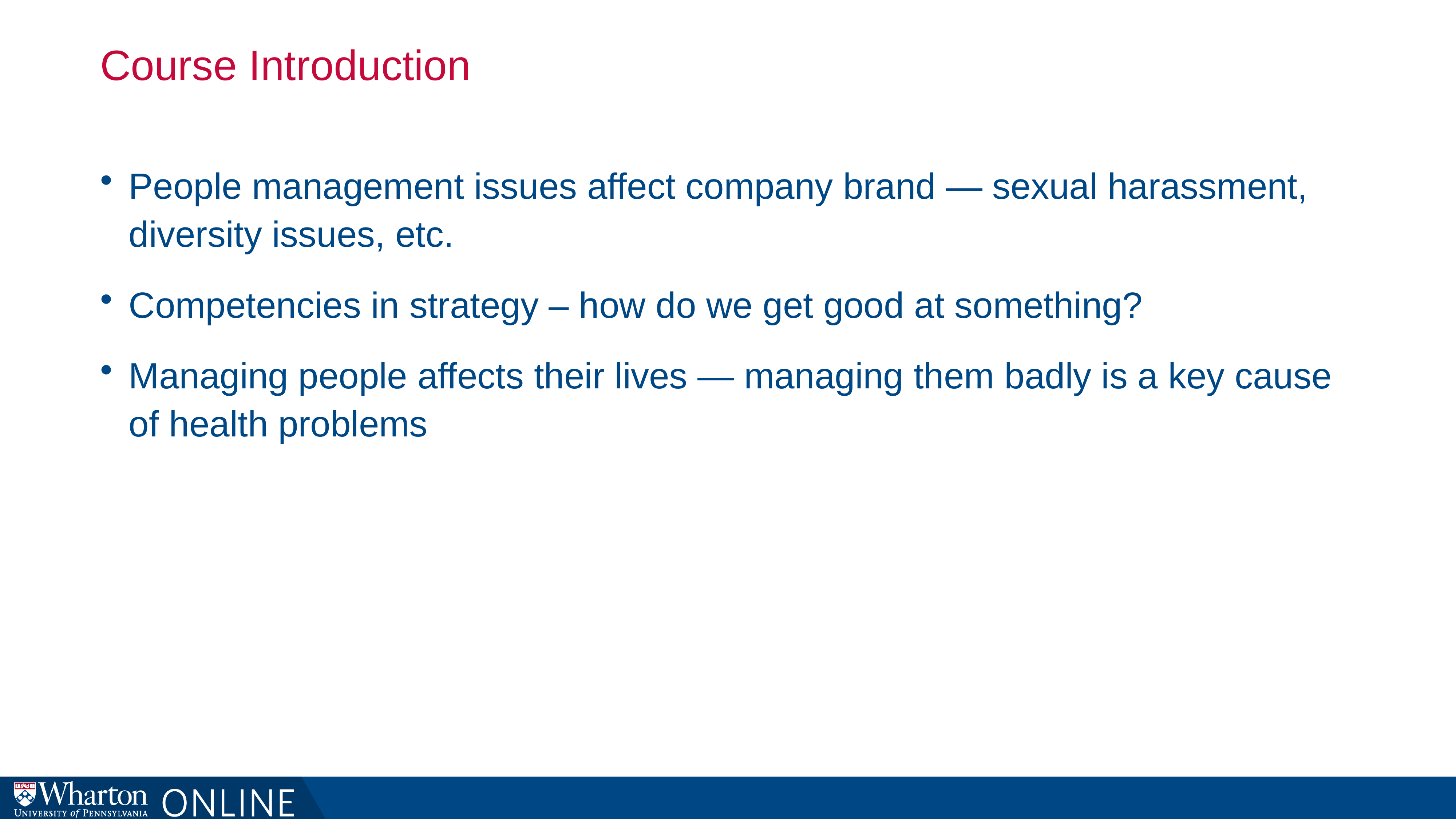

# Course Introduction
People management issues affect company brand — sexual harassment, diversity issues, etc.
Competencies in strategy – how do we get good at something?
Managing people affects their lives — managing them badly is a key cause of health problems